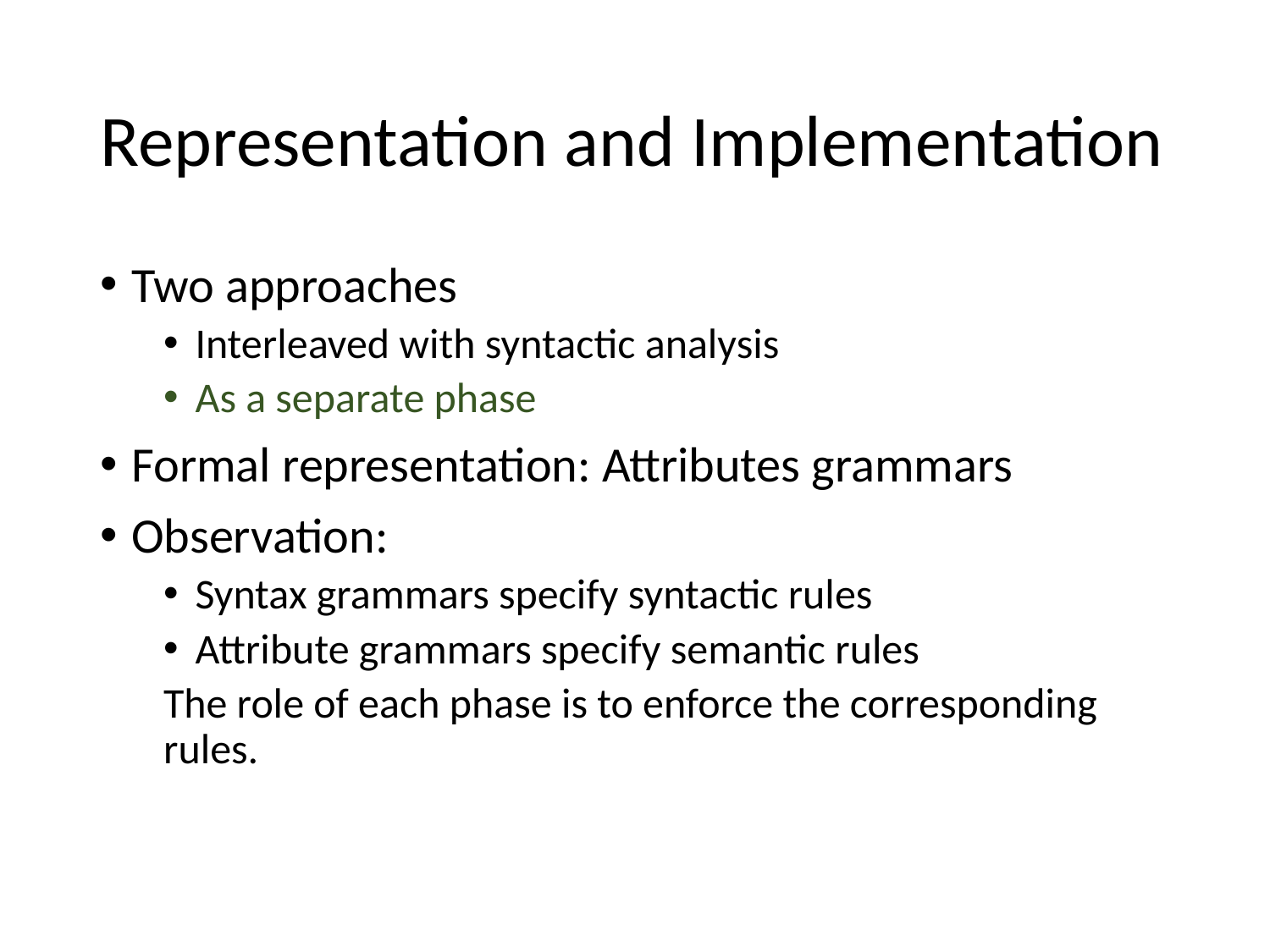

# Representation and Implementation
Two approaches
Interleaved with syntactic analysis
As a separate phase
Formal representation: Attributes grammars
Observation:
Syntax grammars specify syntactic rules
Attribute grammars specify semantic rules
The role of each phase is to enforce the corresponding rules.